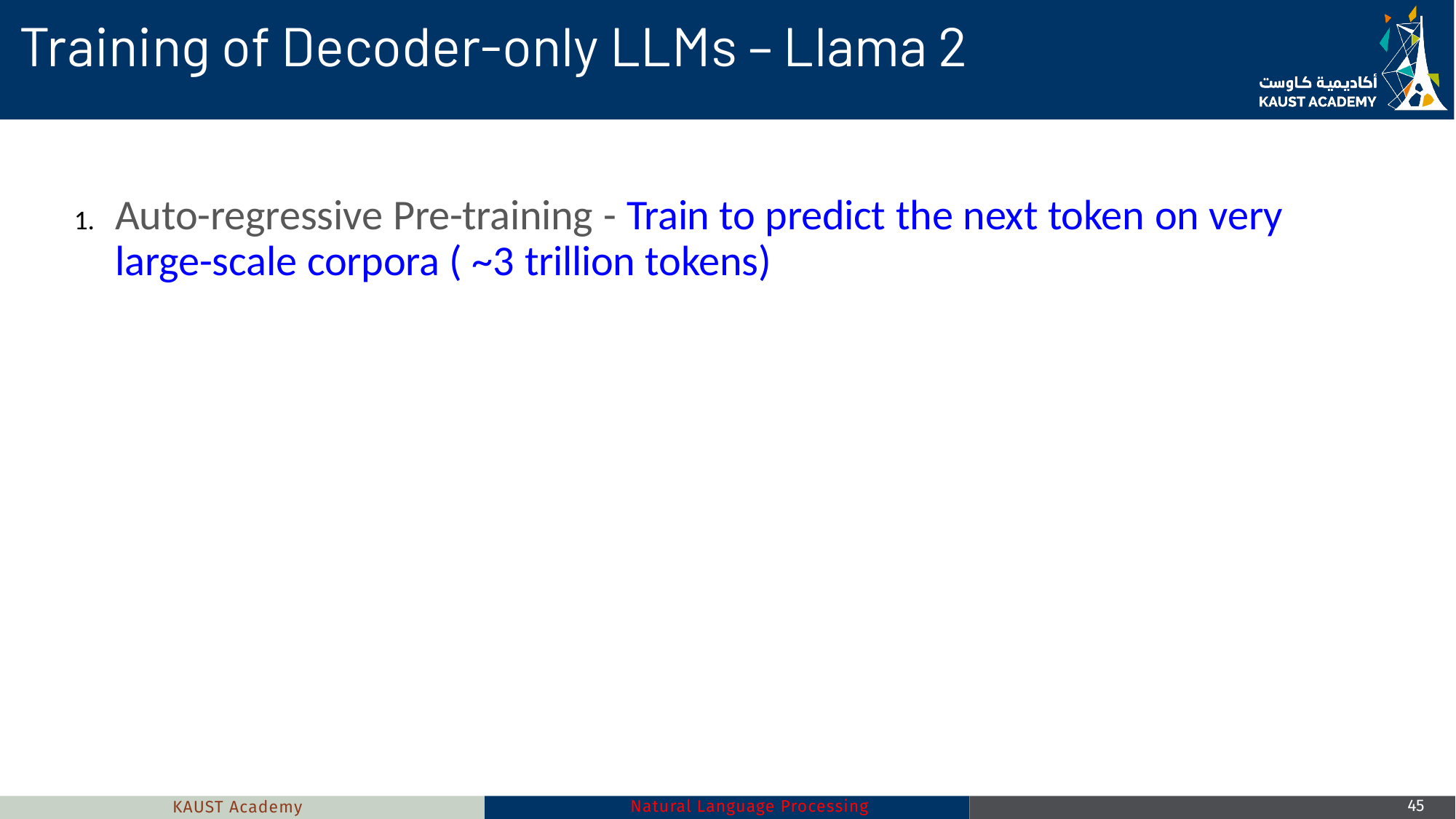

# Training of Decoder-only LLMs – Llama 2
1.	Auto-regressive Pre-training - Train to predict the next token on very  large-scale corpora ( ~3 trillion tokens)